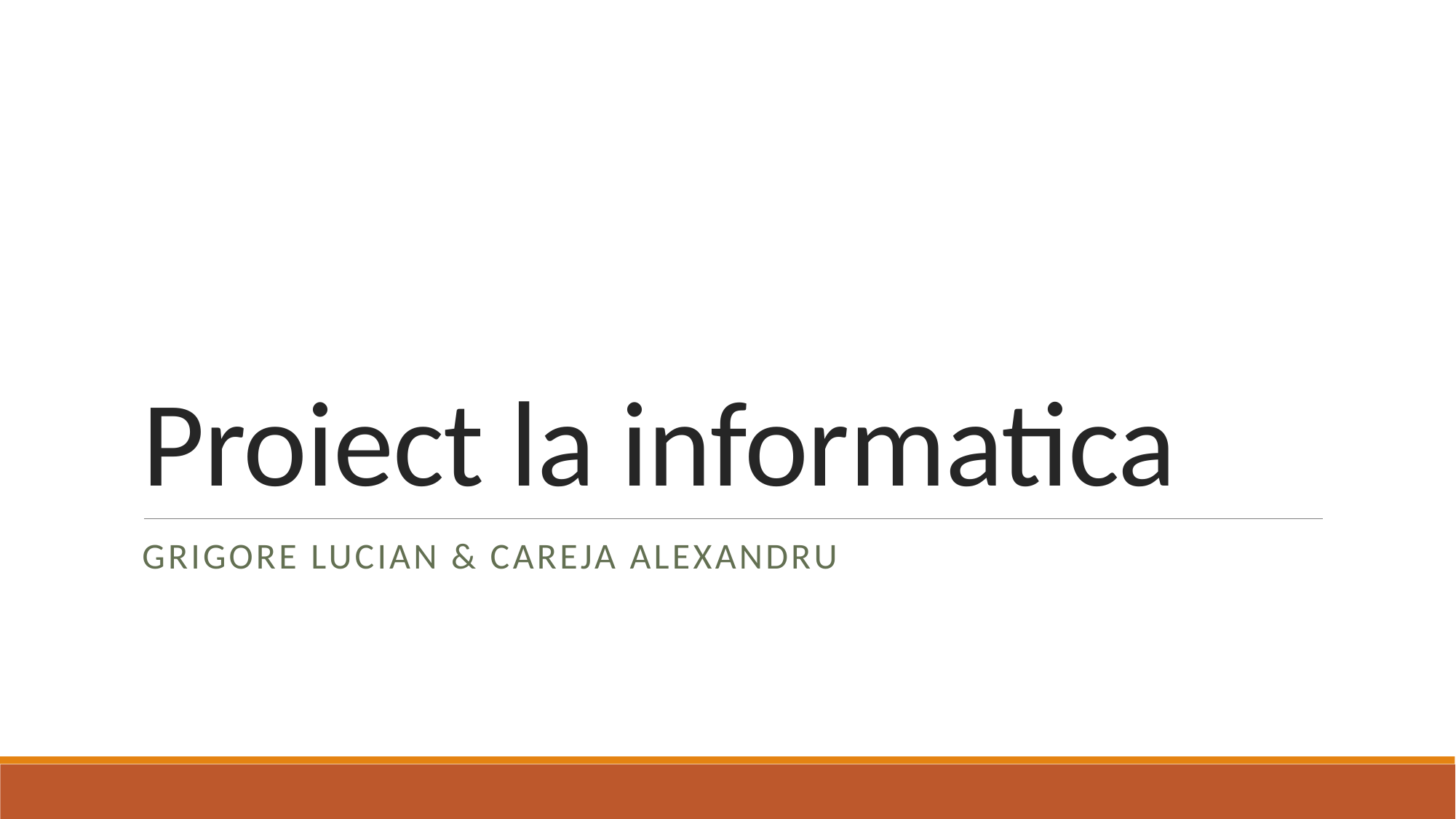

# Proiect la informatica
Grigore Lucian & Careja Alexandru